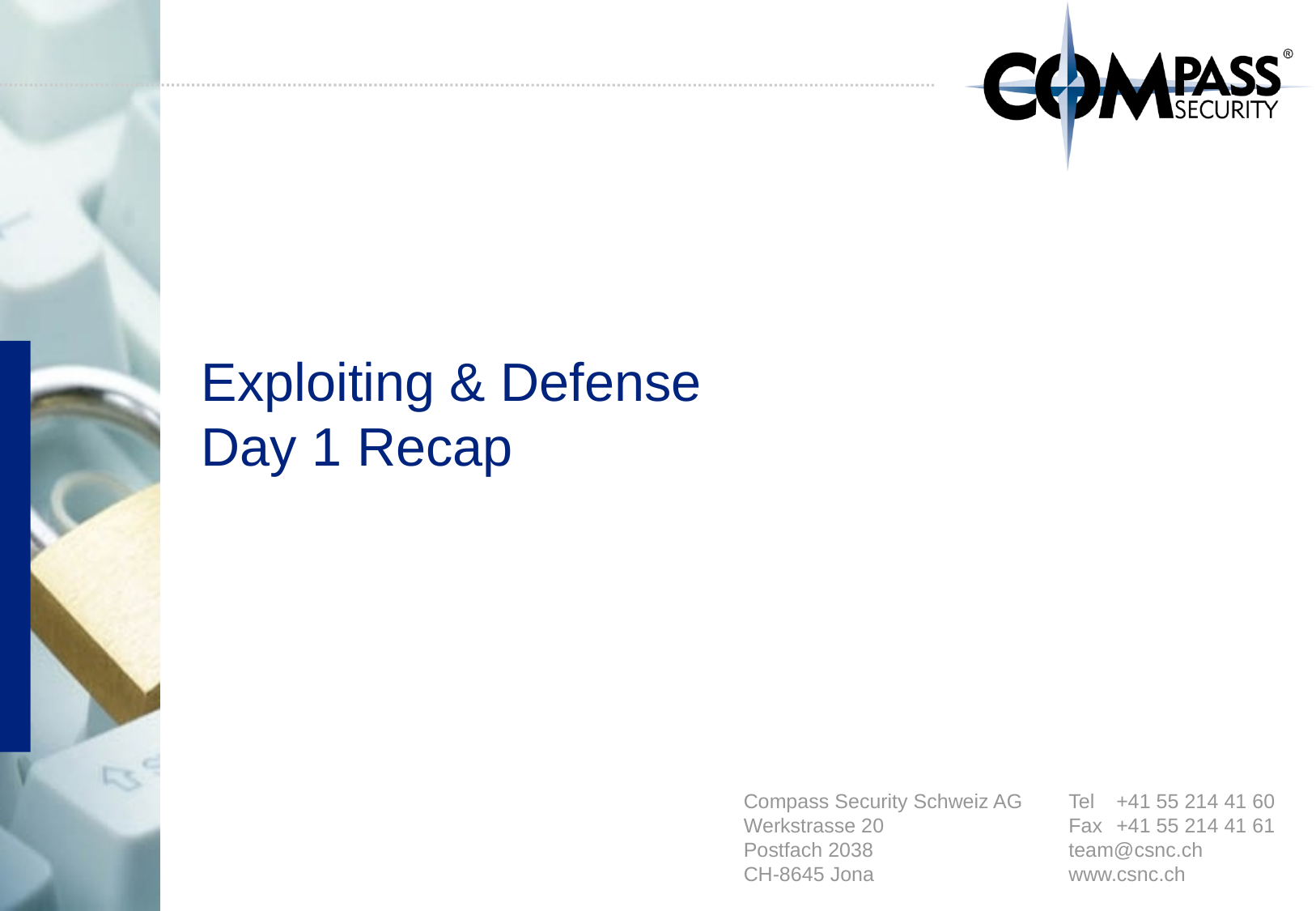

# Exploiting & Defense Day 1 Recap